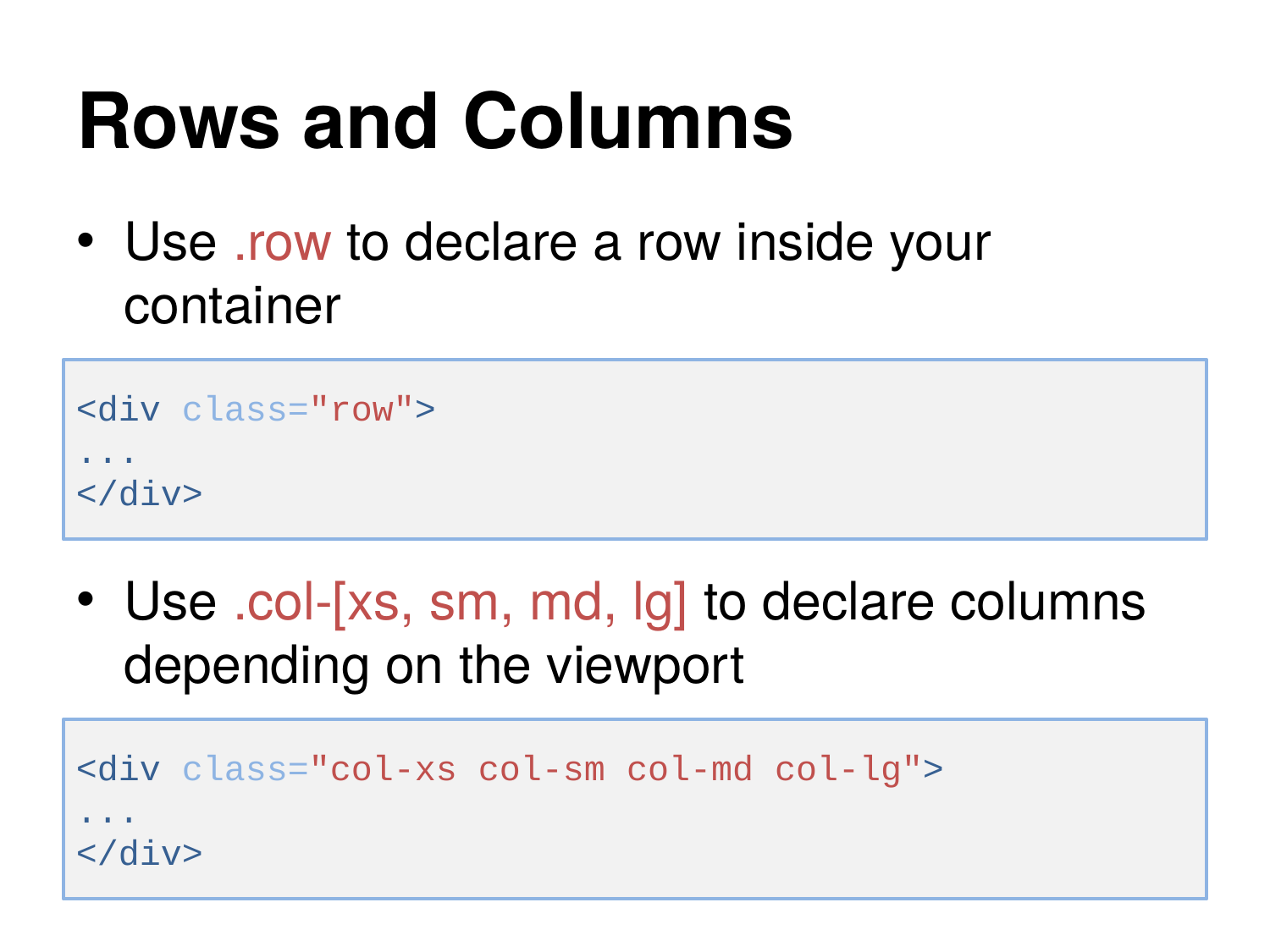

# Rows and Columns
Use .row to declare a row inside your container

Use .col-[xs, sm, md, lg] to declare columns depending on the viewport
<div class="row">
...
</div>
<div class="col-xs col-sm col-md col-lg">
...
</div>